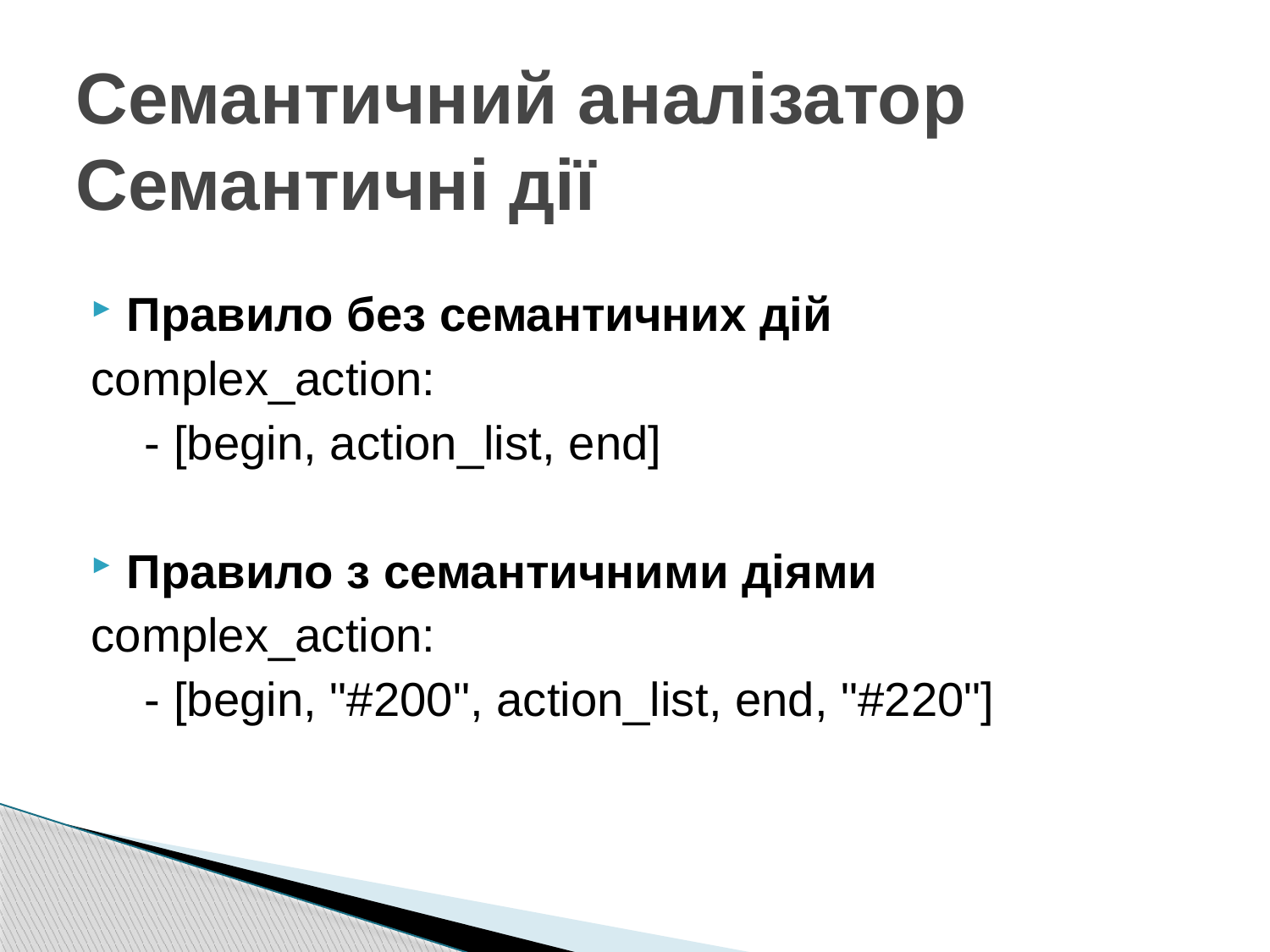

# Семантичний аналізатор Семантичні дії
Правило без семантичних дій
complex_action:
    - [begin, action_list, end]

Правило з семантичними діями
complex_action:
    - [begin, "#200", action_list, end, "#220"]